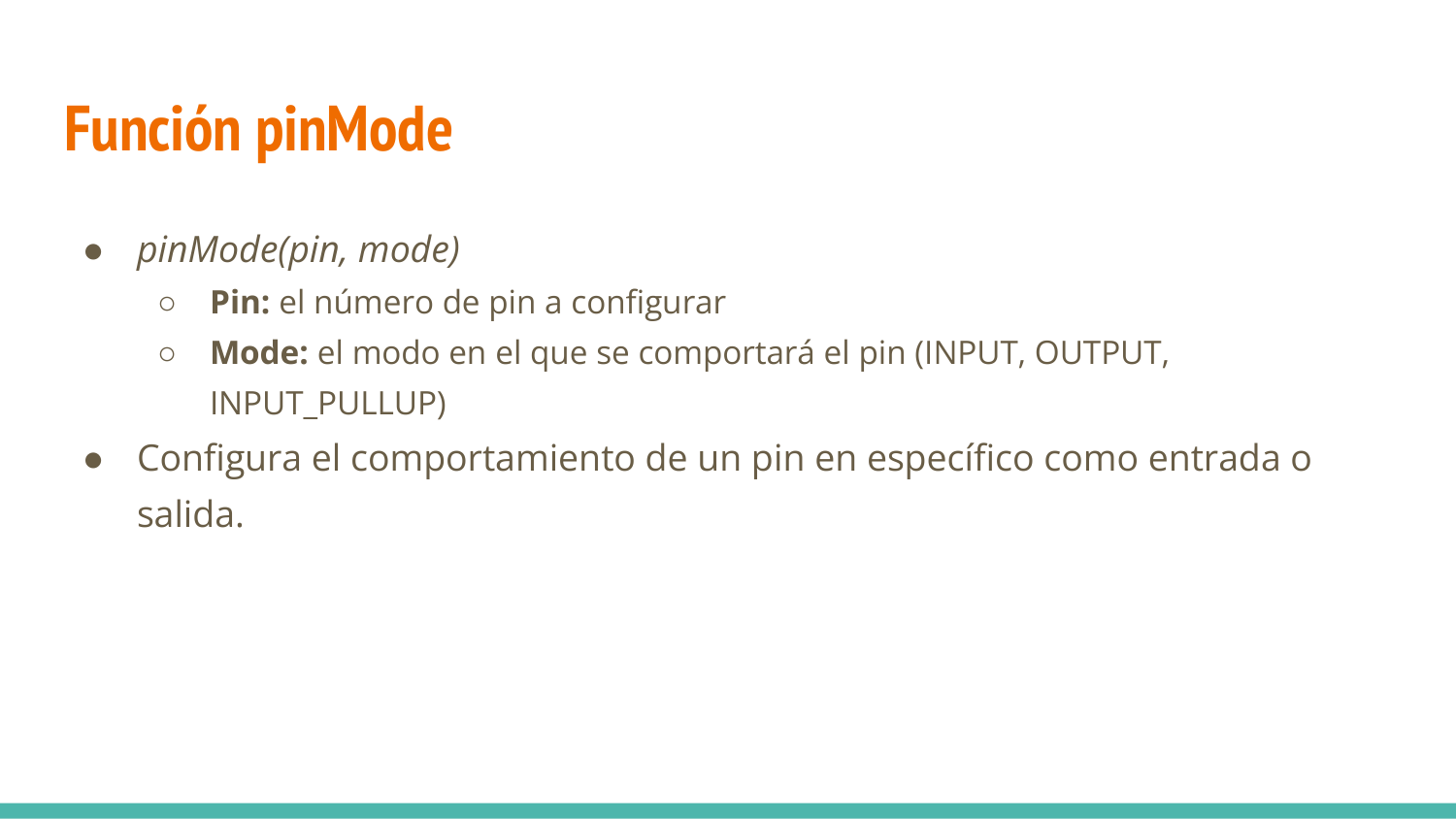

# Función pinMode
pinMode(pin, mode)
Pin: el número de pin a configurar
Mode: el modo en el que se comportará el pin (INPUT, OUTPUT, INPUT_PULLUP)
Configura el comportamiento de un pin en específico como entrada o salida.